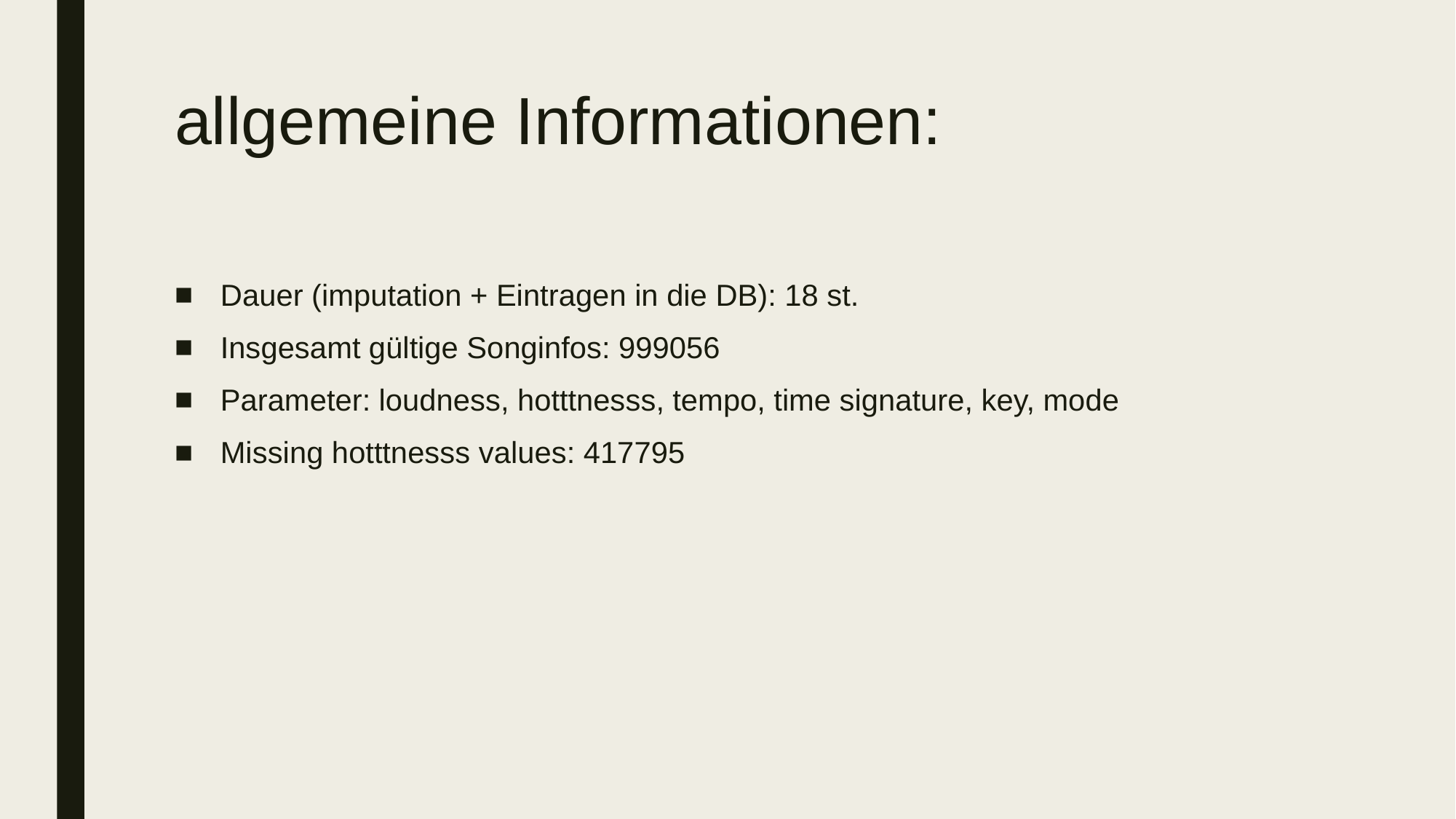

# allgemeine Informationen:
Dauer (imputation + Eintragen in die DB): 18 st.
Insgesamt gültige Songinfos: 999056
Parameter: loudness, hotttnesss, tempo, time signature, key, mode
Missing hotttnesss values: 417795